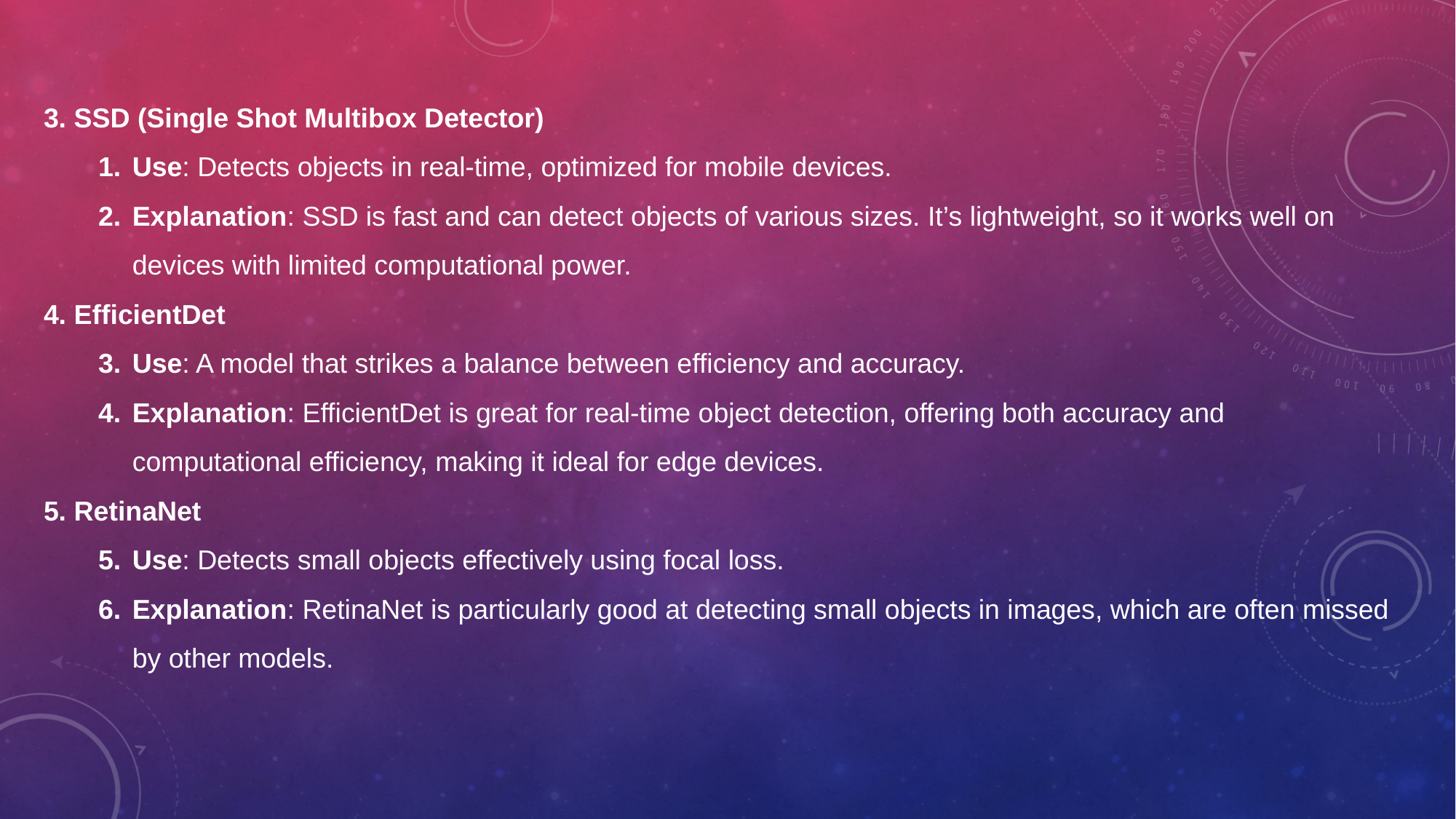

3. SSD (Single Shot Multibox Detector)
Use: Detects objects in real-time, optimized for mobile devices.
Explanation: SSD is fast and can detect objects of various sizes. It’s lightweight, so it works well on devices with limited computational power.
4. EfficientDet
Use: A model that strikes a balance between efficiency and accuracy.
Explanation: EfficientDet is great for real-time object detection, offering both accuracy and computational efficiency, making it ideal for edge devices.
5. RetinaNet
Use: Detects small objects effectively using focal loss.
Explanation: RetinaNet is particularly good at detecting small objects in images, which are often missed by other models.